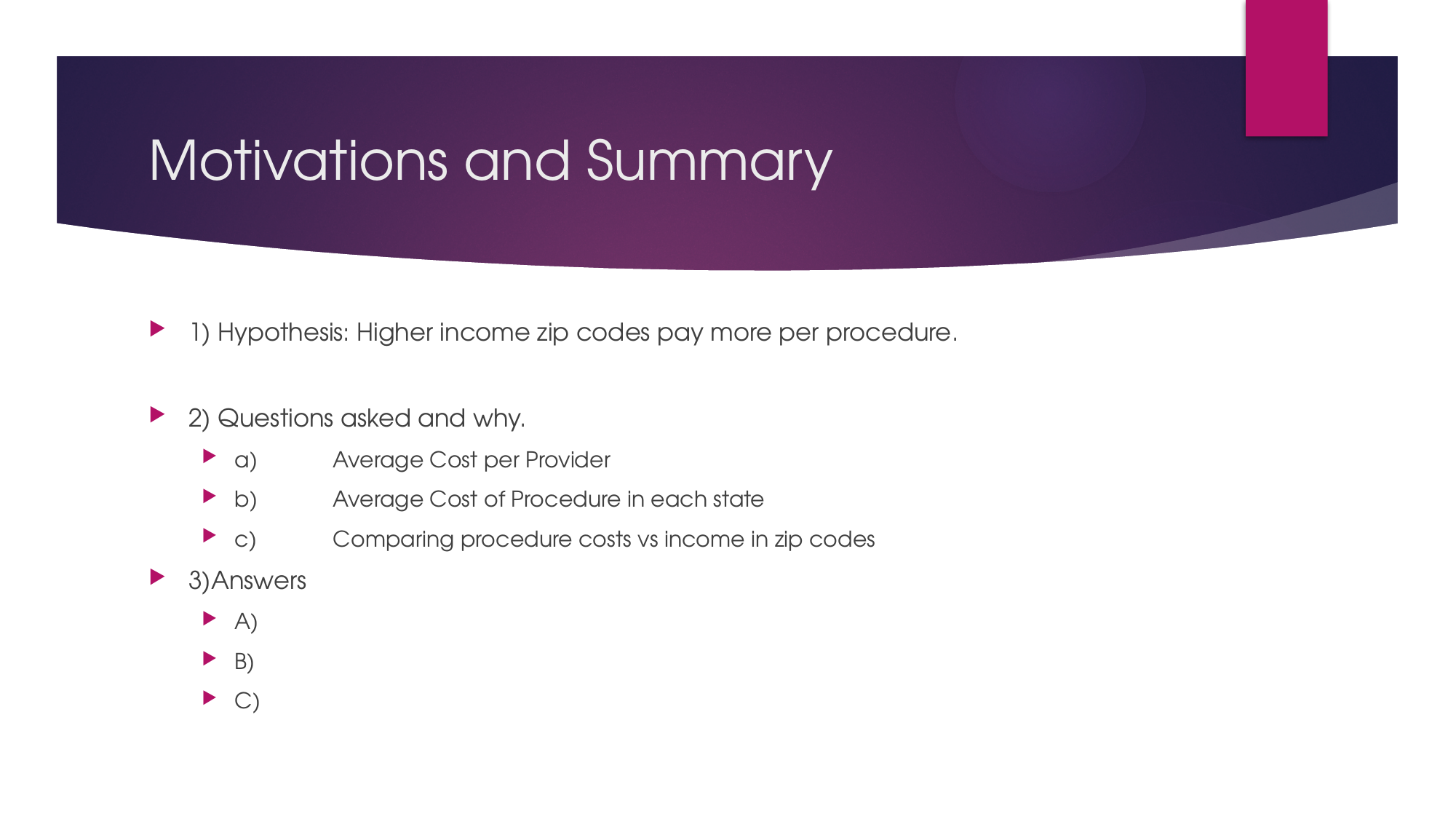

# Motivations and Summary
1) Hypothesis: Higher income zip codes pay more per procedure.

2) Questions asked and why.
a)	Average Cost per Provider
b)	Average Cost of Procedure in each state
c)	Comparing procedure costs vs income in zip codes
3)Answers
A)
B)
C)